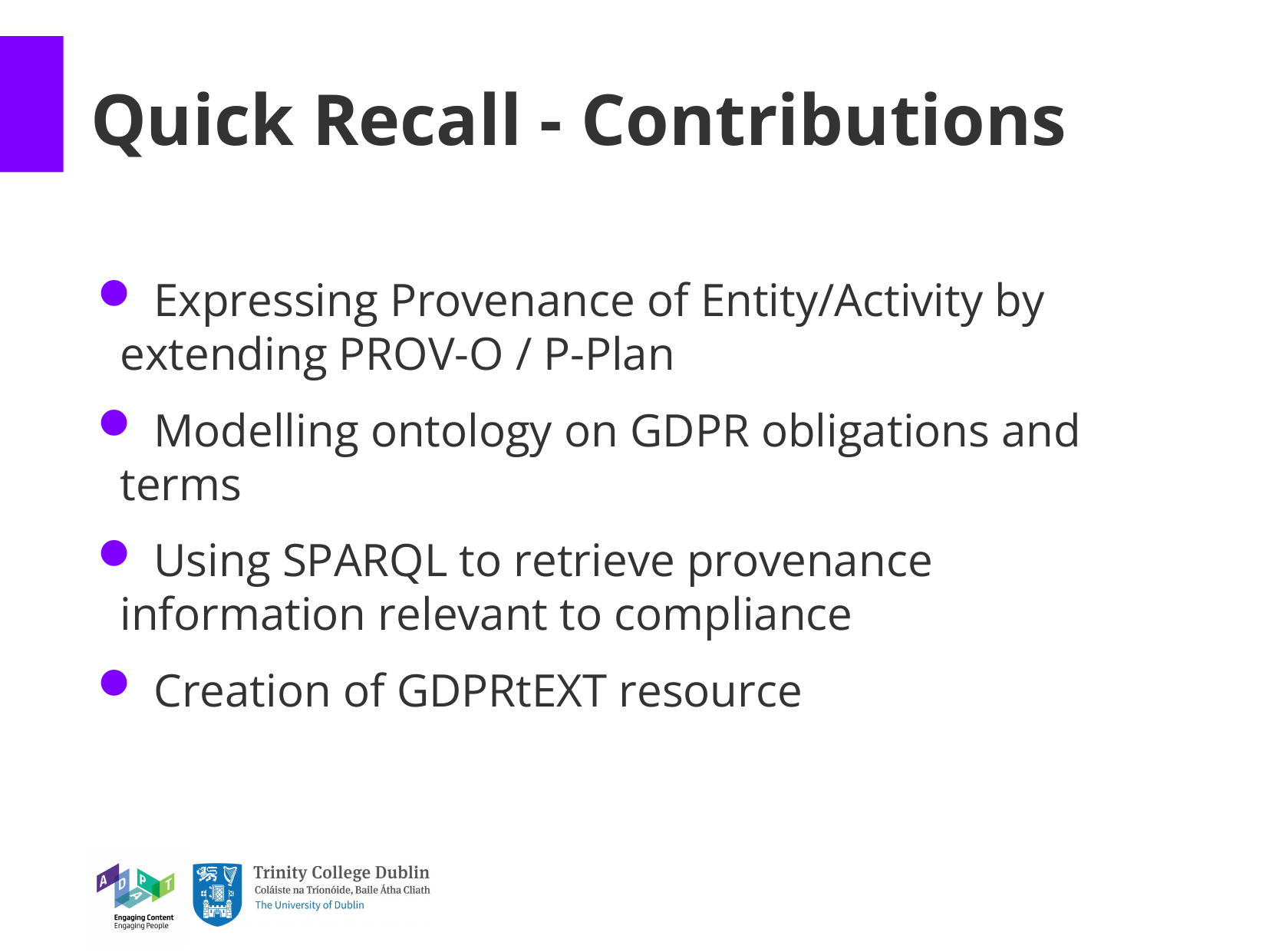

Quick Recall - Contributions
 Expressing Provenance of Entity/Activity by extending PROV-O / P-Plan
 Modelling ontology on GDPR obligations and terms
 Using SPARQL to retrieve provenance information relevant to compliance
 Creation of GDPRtEXT resource